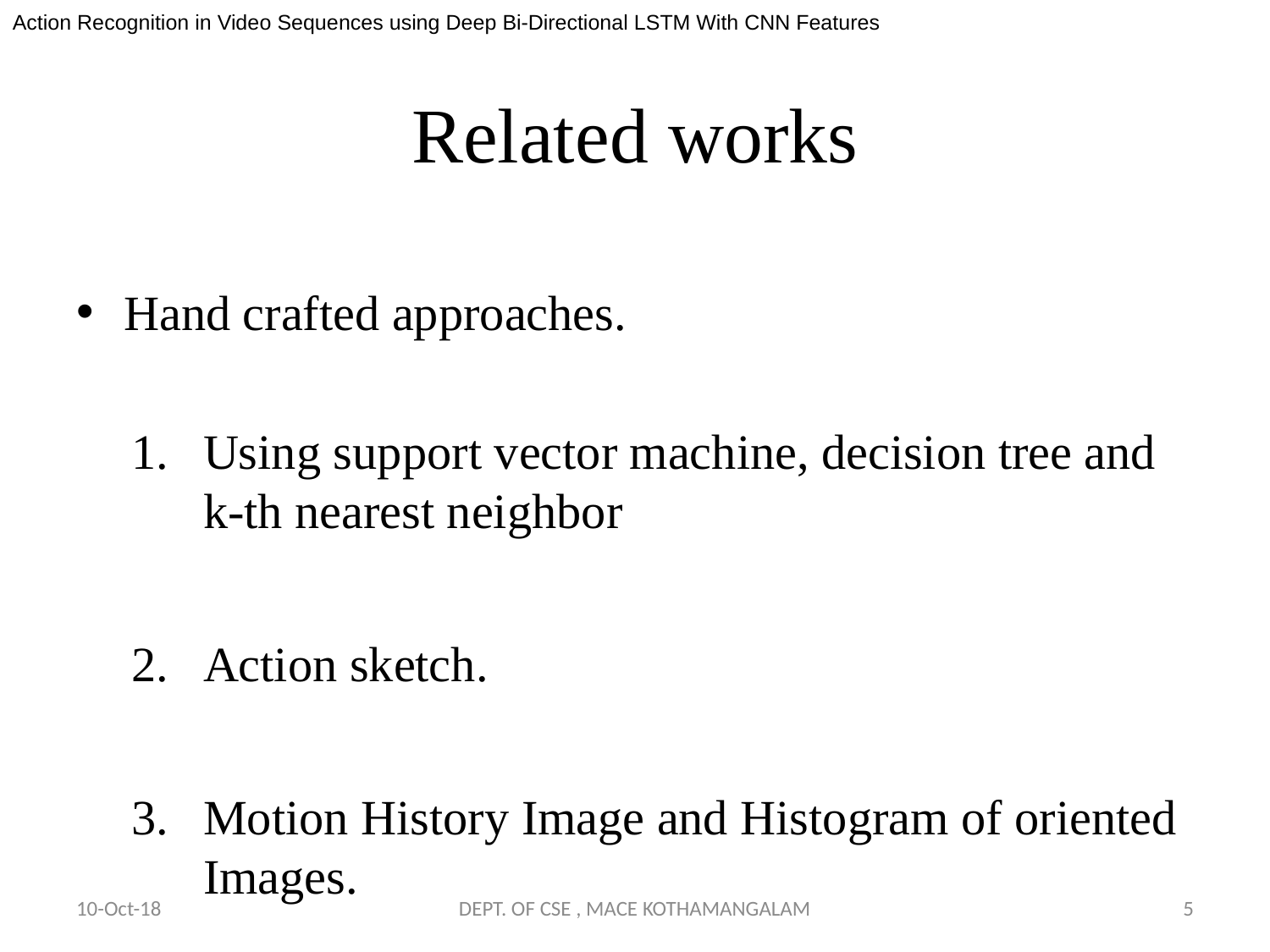

Action Recognition in Video Sequences using Deep Bi-Directional LSTM With CNN Features

# Related works
Hand crafted approaches.

Using support vector machine, decision tree and k-th nearest neighbor

Action sketch.

Motion History Image and Histogram of oriented Images.

10-Oct-18
DEPT. OF CSE , MACE KOTHAMANGALAM
5